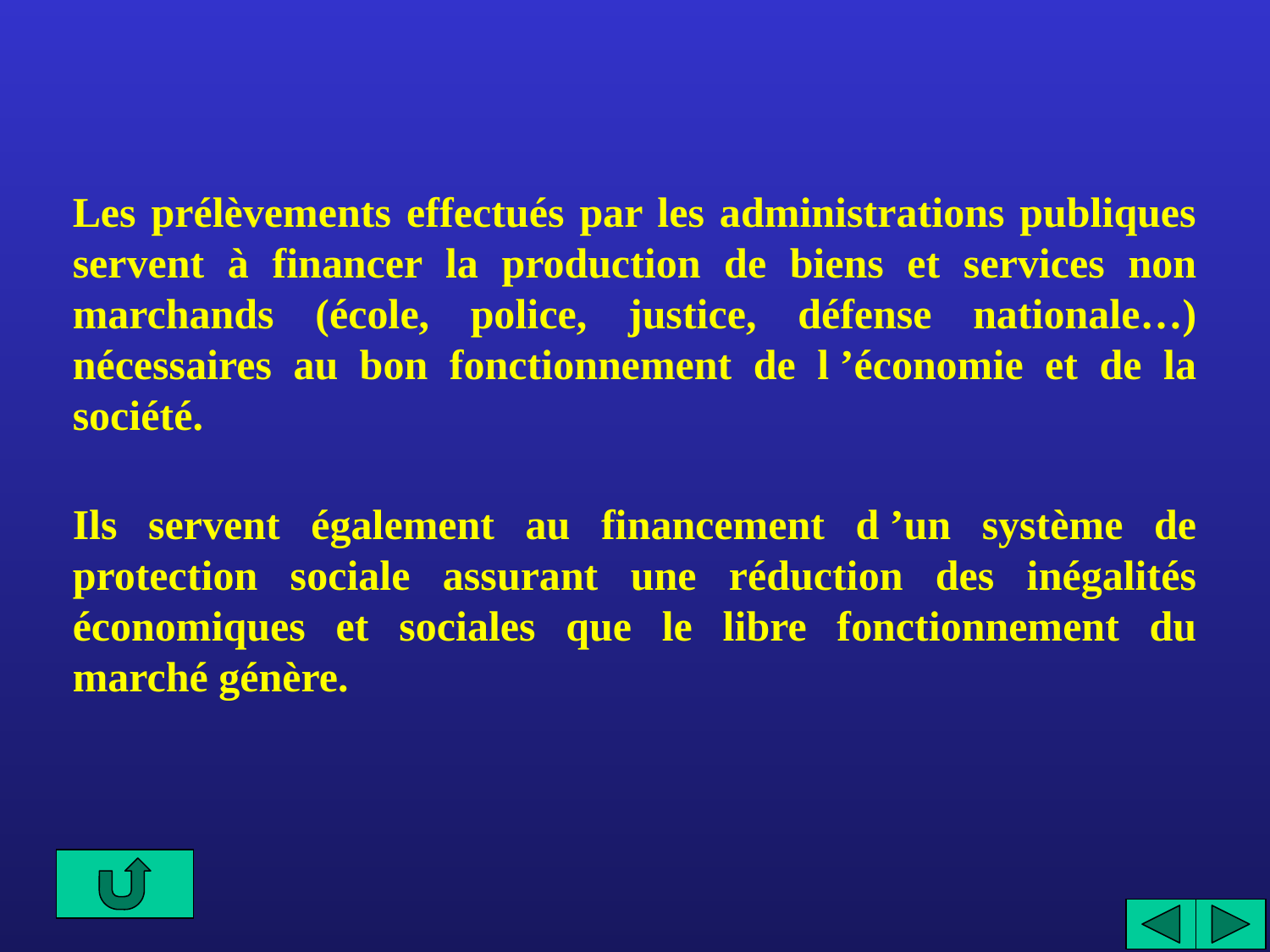

Les prélèvements effectués par les administrations publiques servent à financer la production de biens et services non marchands (école, police, justice, défense nationale…) nécessaires au bon fonctionnement de l ’économie et de la société.
Ils servent également au financement d ’un système de protection sociale assurant une réduction des inégalités économiques et sociales que le libre fonctionnement du marché génère.